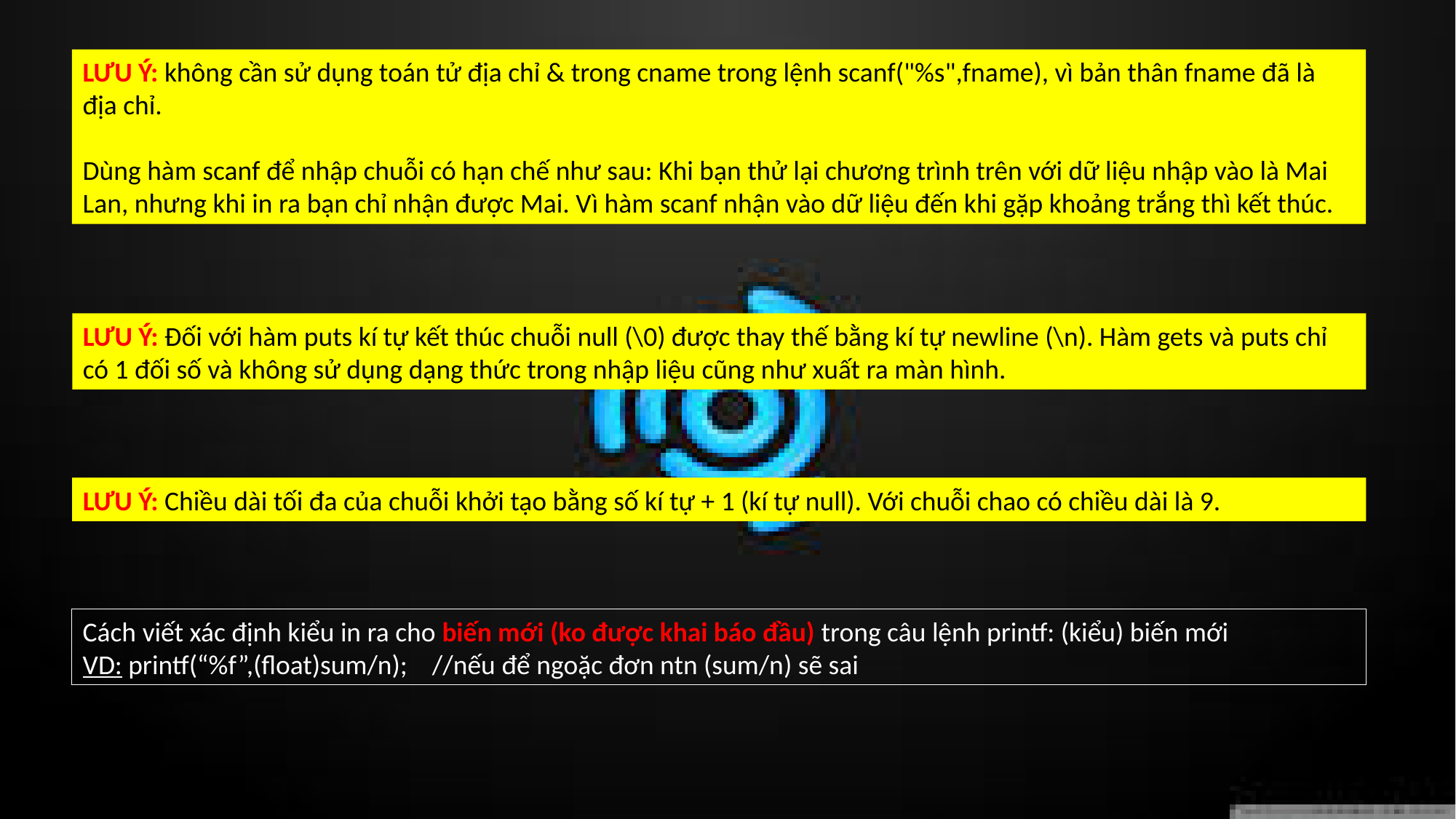

LƯU Ý: không cần sử dụng toán tử địa chỉ & trong cname trong lệnh scanf("%s",fname), vì bản thân fname đã là địa chỉ.

Dùng hàm scanf để nhập chuỗi có hạn chế như sau: Khi bạn thử lại chương trình trên với dữ liệu nhập vào là Mai Lan, nhưng khi in ra bạn chỉ nhận được Mai. Vì hàm scanf nhận vào dữ liệu đến khi gặp khoảng trắng thì kết thúc.
LƯU Ý: Đối với hàm puts kí tự kết thúc chuỗi null (\0) được thay thế bằng kí tự newline (\n). Hàm gets và puts chỉ có 1 đối số và không sử dụng dạng thức trong nhập liệu cũng như xuất ra màn hình.
LƯU Ý: Chiều dài tối đa của chuỗi khởi tạo bằng số kí tự + 1 (kí tự null). Với chuỗi chao có chiều dài là 9.
Cách viết xác định kiểu in ra cho biến mới (ko được khai báo đầu) trong câu lệnh printf: (kiểu) biến mới
VD: printf(“%f”,(float)sum/n);    //nếu để ngoặc đơn ntn (sum/n) sẽ sai